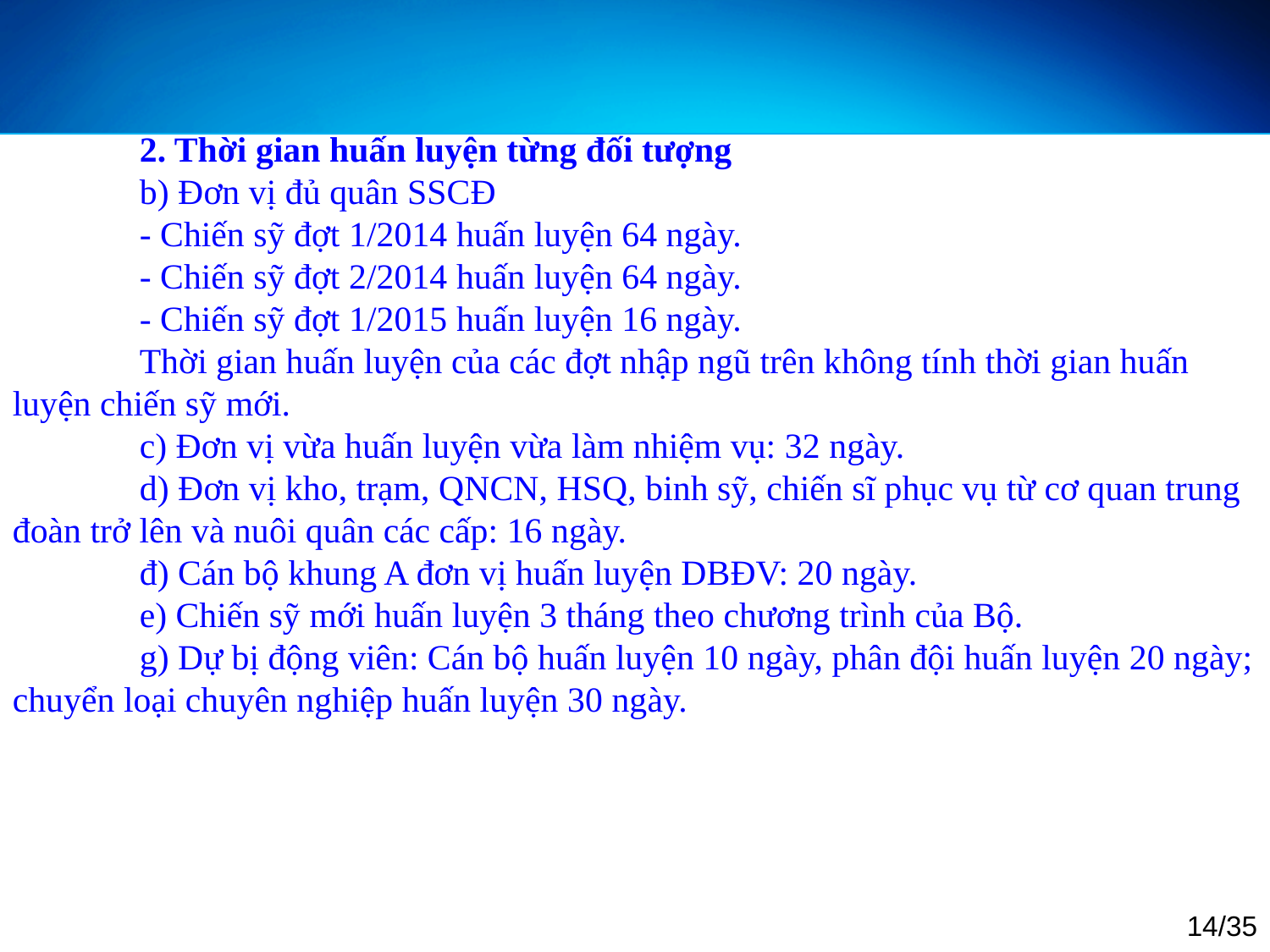

2. Thời gian huấn luyện từng đối tượng
	b) Đơn vị đủ quân SSCĐ
	- Chiến sỹ đợt 1/2014 huấn luyện 64 ngày.
	- Chiến sỹ đợt 2/2014 huấn luyện 64 ngày.
	- Chiến sỹ đợt 1/2015 huấn luyện 16 ngày.
	Thời gian huấn luyện của các đợt nhập ngũ trên không tính thời gian huấn luyện chiến sỹ mới.
	c) Đơn vị vừa huấn luyện vừa làm nhiệm vụ: 32 ngày.
	d) Đơn vị kho, trạm, QNCN, HSQ, binh sỹ, chiến sĩ phục vụ từ cơ quan trung đoàn trở lên và nuôi quân các cấp: 16 ngày.
	đ) Cán bộ khung A đơn vị huấn luyện DBĐV: 20 ngày.
	e) Chiến sỹ mới huấn luyện 3 tháng theo chương trình của Bộ.
	g) Dự bị động viên: Cán bộ huấn luyện 10 ngày, phân đội huấn luyện 20 ngày; chuyển loại chuyên nghiệp huấn luyện 30 ngày.

14/35